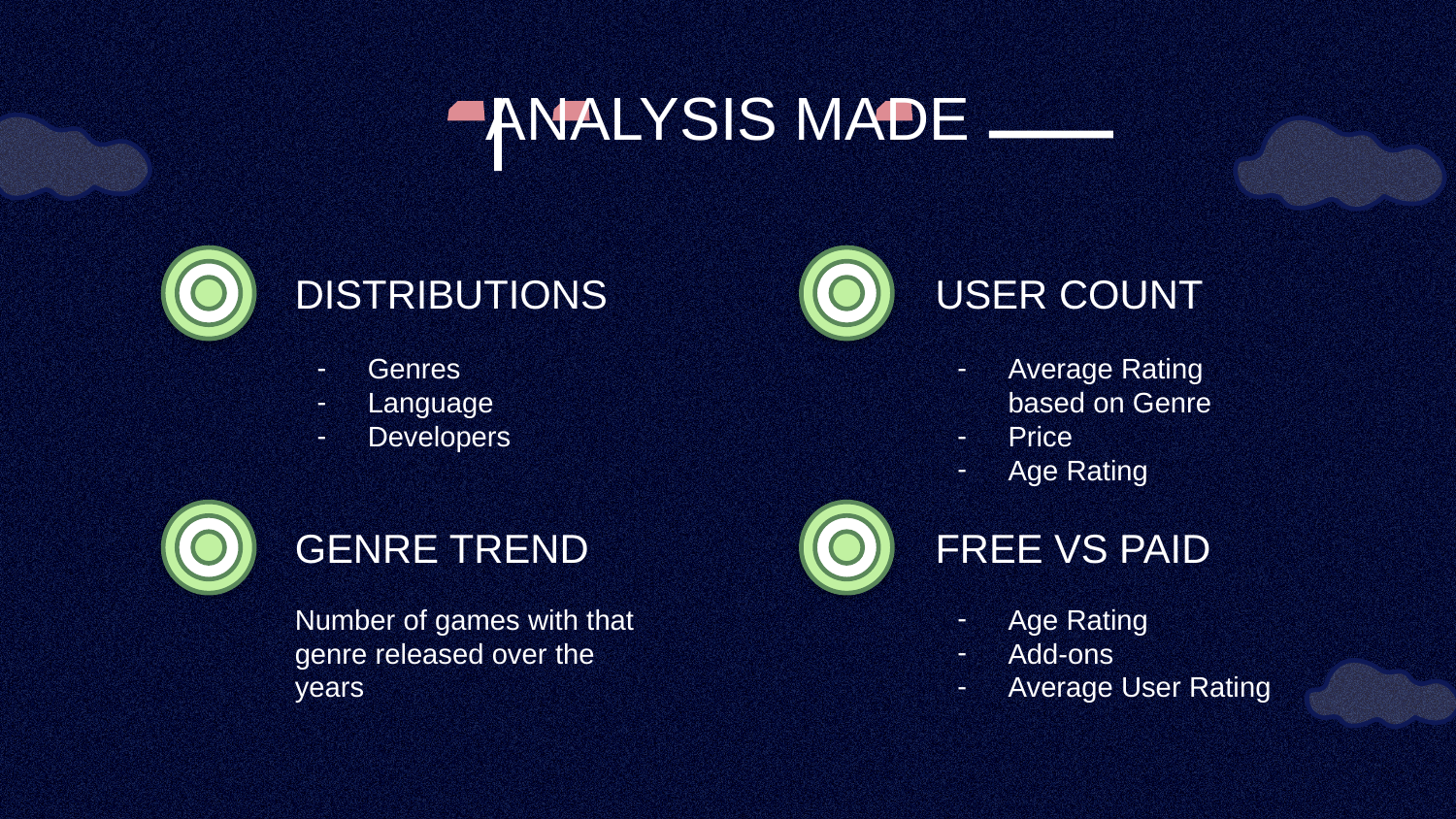

ANALYSIS MADE

# DISTRIBUTIONS
USER COUNT
Genres
Language
Developers
Average Rating based on Genre
Price
Age Rating

GENRE TREND
FREE VS PAID
Number of games with that genre released over the years
Age Rating
Add-ons
Average User Rating